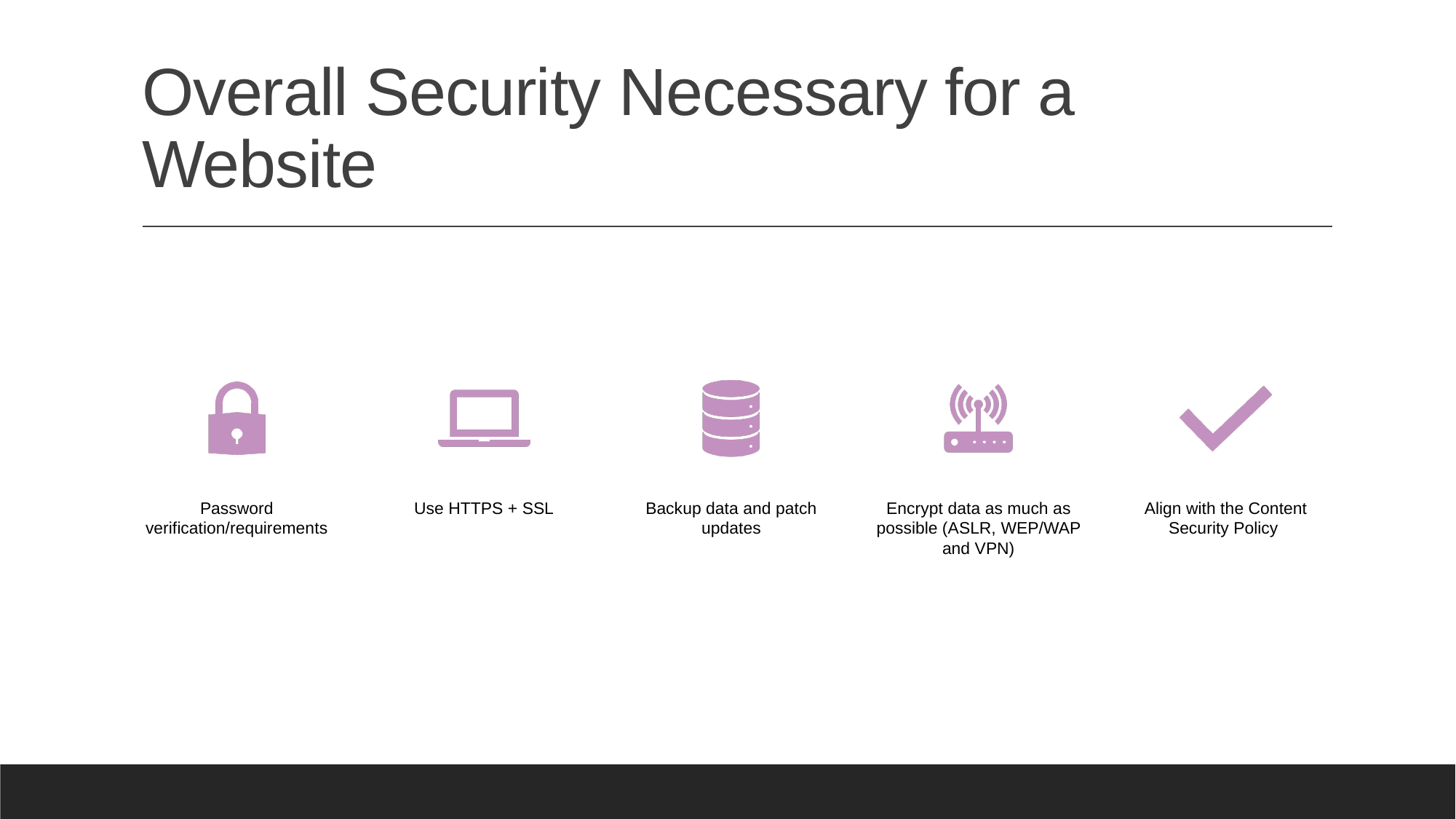

# Overall Security Necessary for a Website
Password verification/requirements
Use HTTPS + SSL
Backup data and patch updates
Encrypt data as much as possible (ASLR, WEP/WAP and VPN)
Align with the Content Security Policy